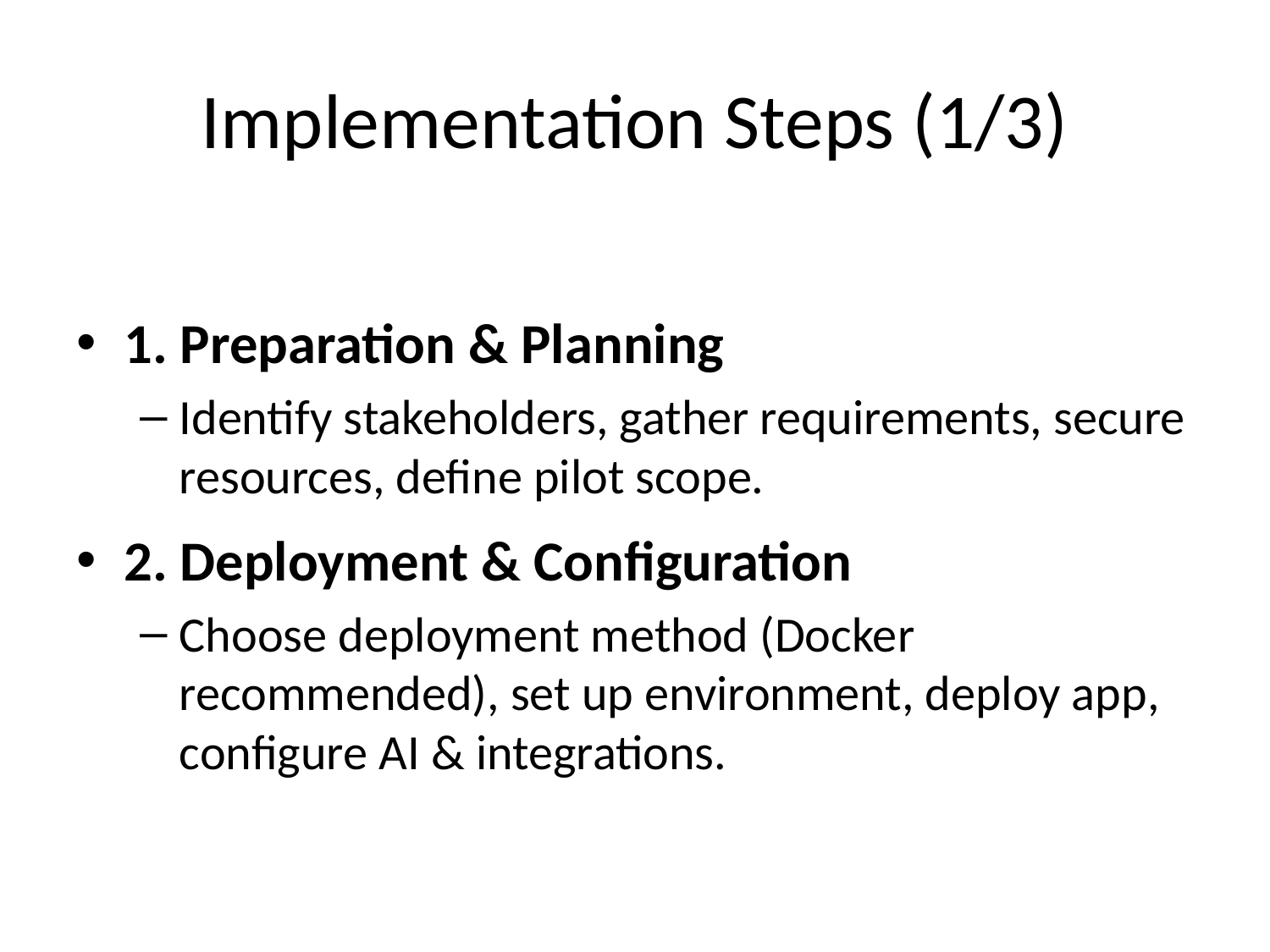

# Implementation Steps (1/3)

1. Preparation & Planning
Identify stakeholders, gather requirements, secure resources, define pilot scope.
2. Deployment & Configuration
Choose deployment method (Docker recommended), set up environment, deploy app, configure AI & integrations.